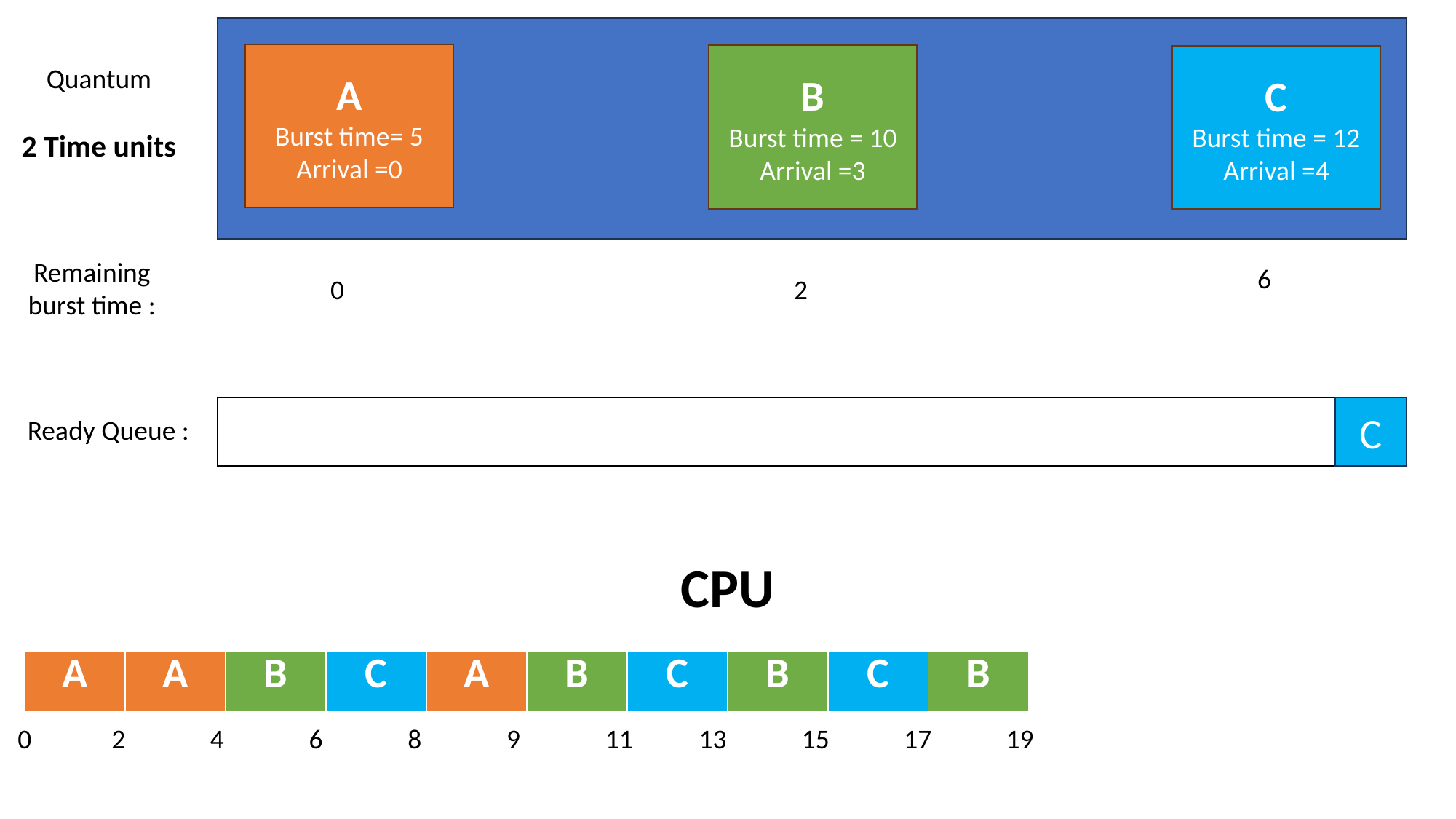

A
Burst time= 5
Arrival =0
B
Burst time = 10
Arrival =3
C
Burst time = 12
Arrival =4
Quantum

2 Time units
Remaining burst time :
6
0
2
C

Ready Queue :
CPU
| A | A | B | C | A | B | C | B | C | B |  |  |  |  |
| --- | --- | --- | --- | --- | --- | --- | --- | --- | --- | --- | --- | --- | --- |
0             2
4
6
8
9
11
13
15
17
19